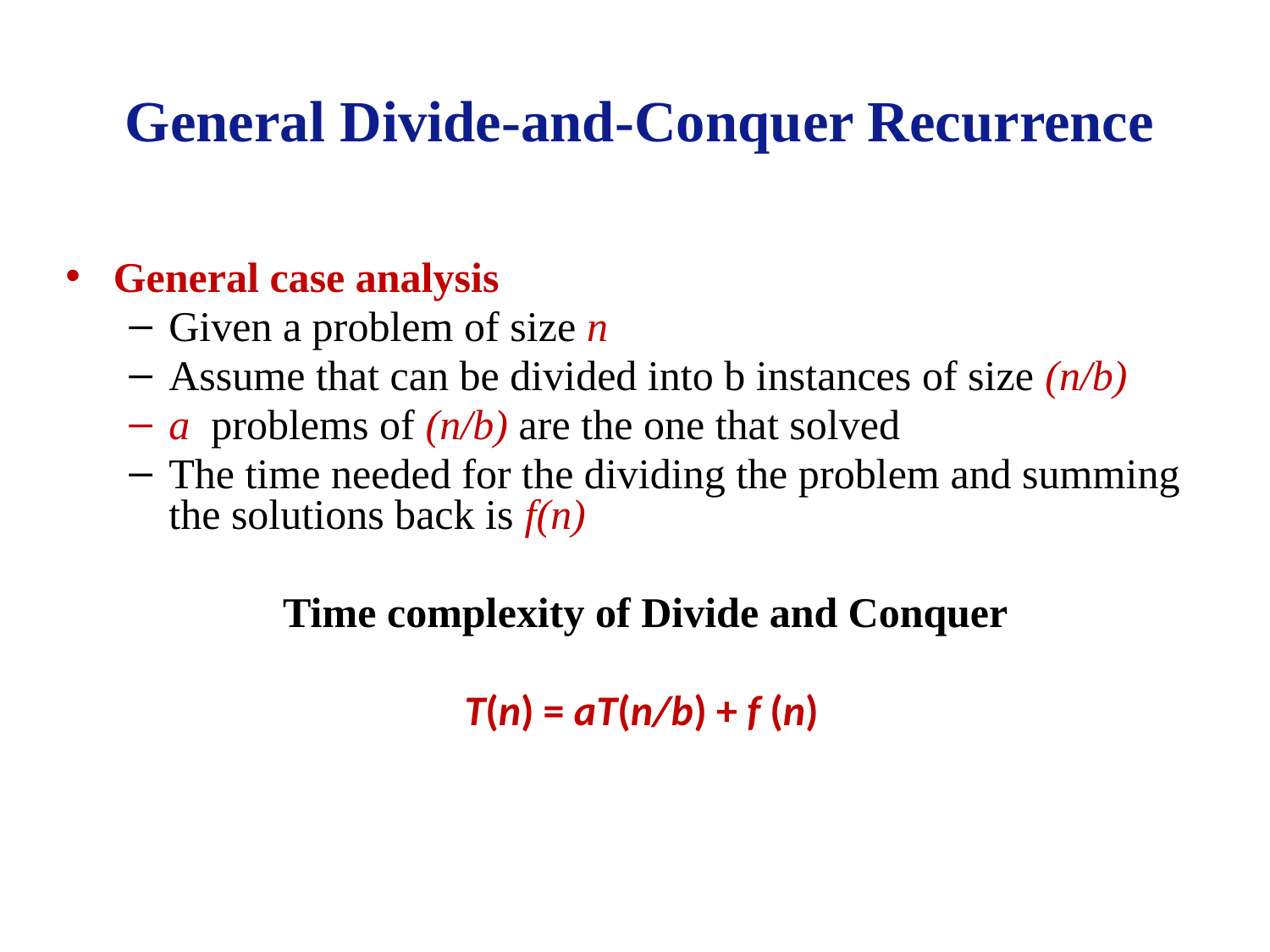

# General Divide-and-Conquer Recurrence
General case analysis
Given a problem of size n
Assume that can be divided into b instances of size (n/b)
a  problems of (n/b) are the one that solved
The time needed for the dividing the problem and summing the solutions back is f(n)

Time complexity of Divide and Conquer

 T(n) = aT(n/b) + f (n)